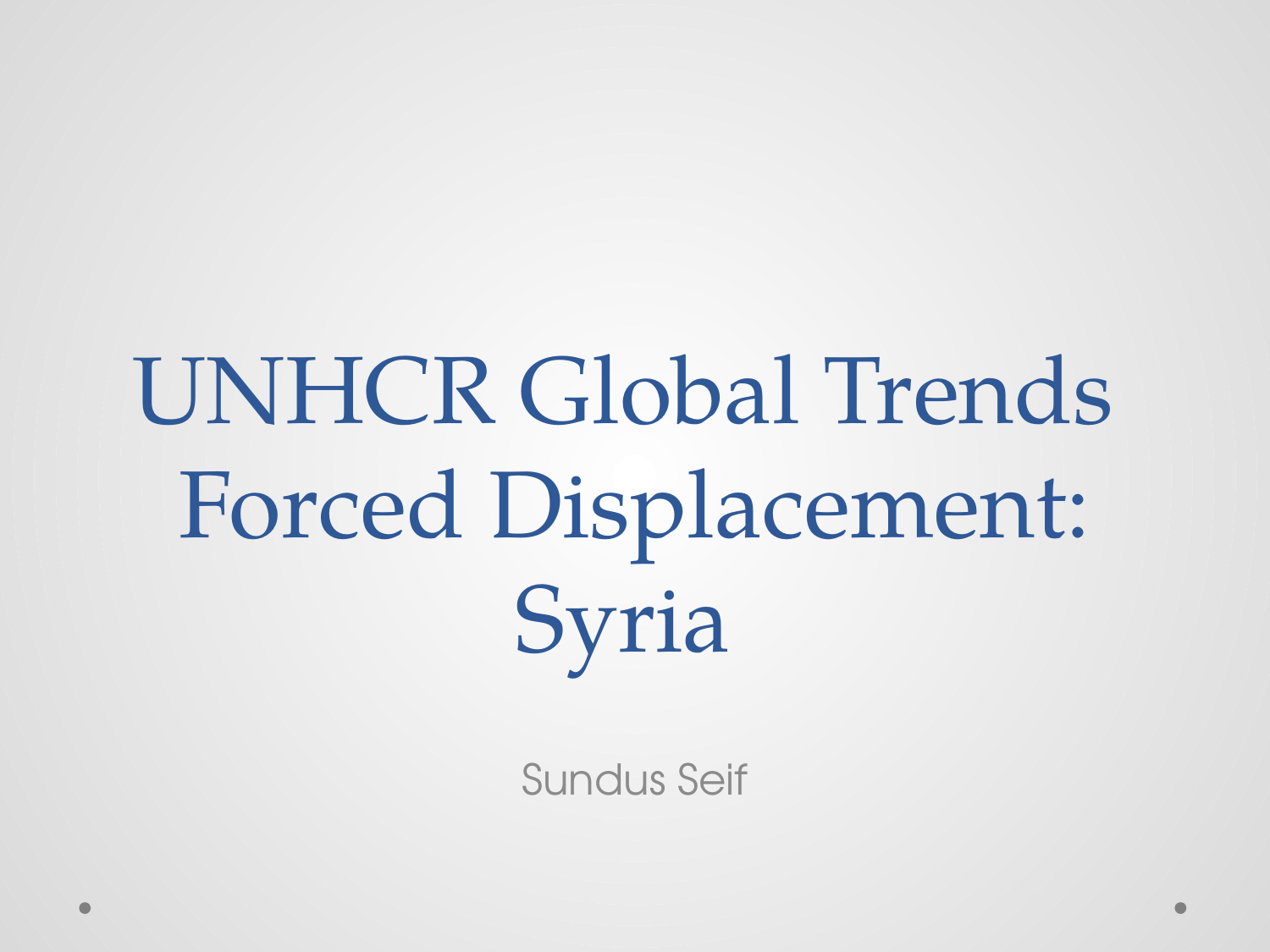

# UNHCR Global Trends Forced Displacement: Syria

Sundus Seif